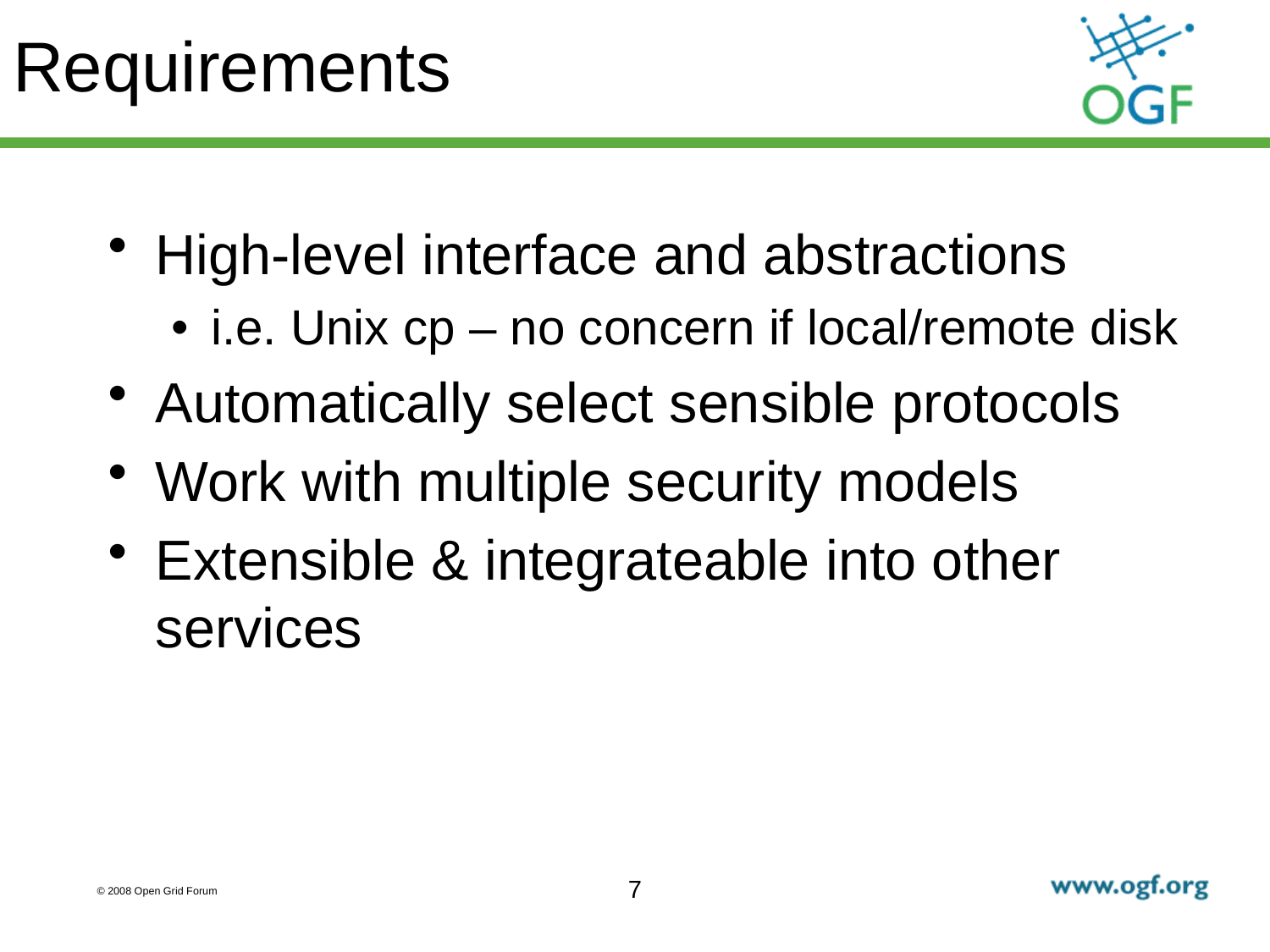

# Requirements
High-level interface and abstractions
i.e. Unix cp – no concern if local/remote disk
Automatically select sensible protocols
Work with multiple security models
Extensible & integrateable into other services
7